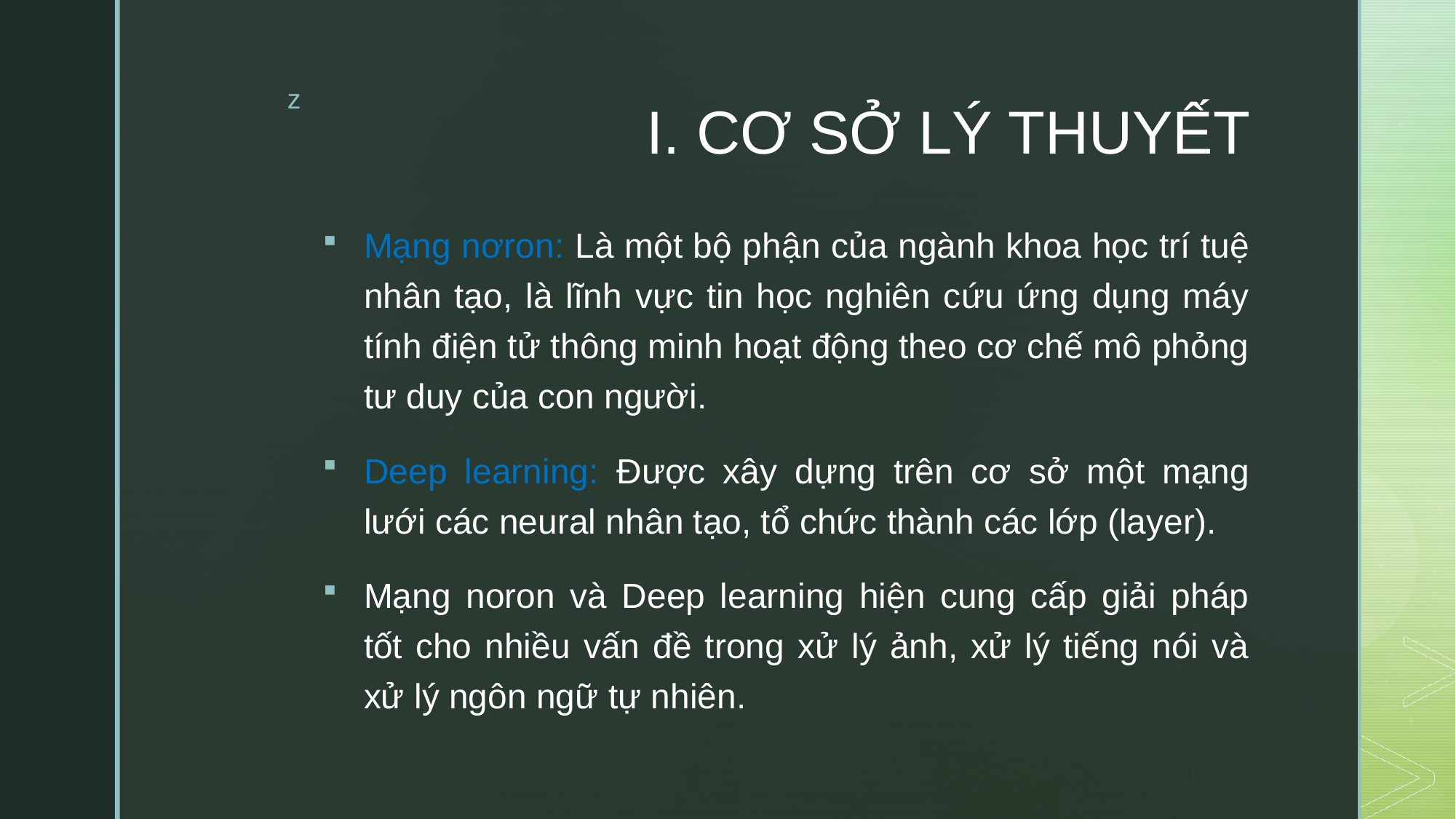

# I. CƠ SỞ LÝ THUYẾT
Mạng nơron: Là một bộ phận của ngành khoa học trí tuệ nhân tạo, là lĩnh vực tin học nghiên cứu ứng dụng máy tính điện tử thông minh hoạt động theo cơ chế mô phỏng tư duy của con người.
Deep learning: Được xây dựng trên cơ sở một mạng lưới các neural nhân tạo, tổ chức thành các lớp (layer).
Mạng noron và Deep learning hiện cung cấp giải pháp tốt cho nhiều vấn đề trong xử lý ảnh, xử lý tiếng nói và xử lý ngôn ngữ tự nhiên.